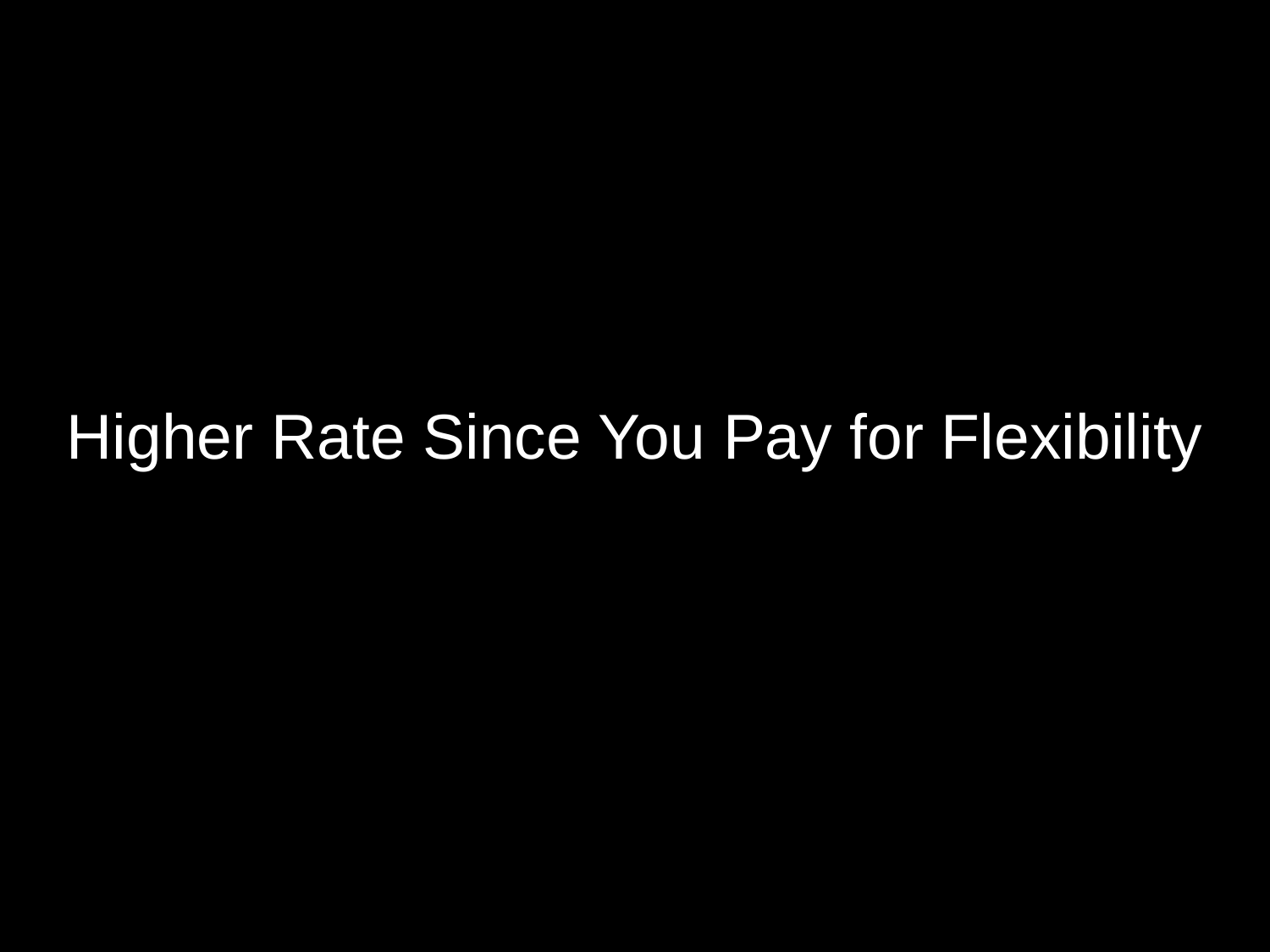

# Higher Rate Since You Pay for Flexibility